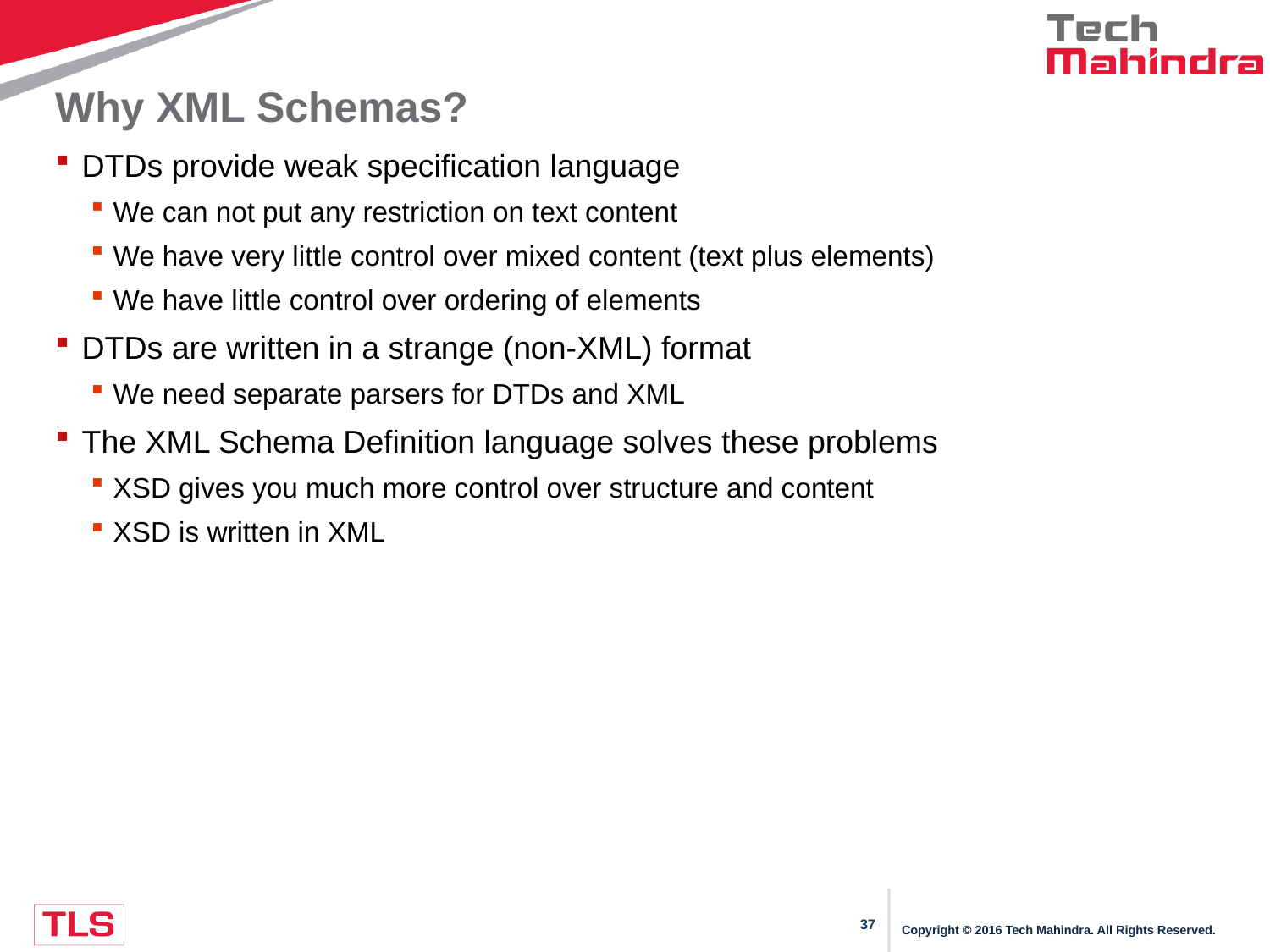

# Why XML Schemas?
DTDs provide weak specification language
We can not put any restriction on text content
We have very little control over mixed content (text plus elements)
We have little control over ordering of elements
DTDs are written in a strange (non-XML) format
We need separate parsers for DTDs and XML
The XML Schema Definition language solves these problems
XSD gives you much more control over structure and content
XSD is written in XML
Copyright © 2016 Tech Mahindra. All Rights Reserved.